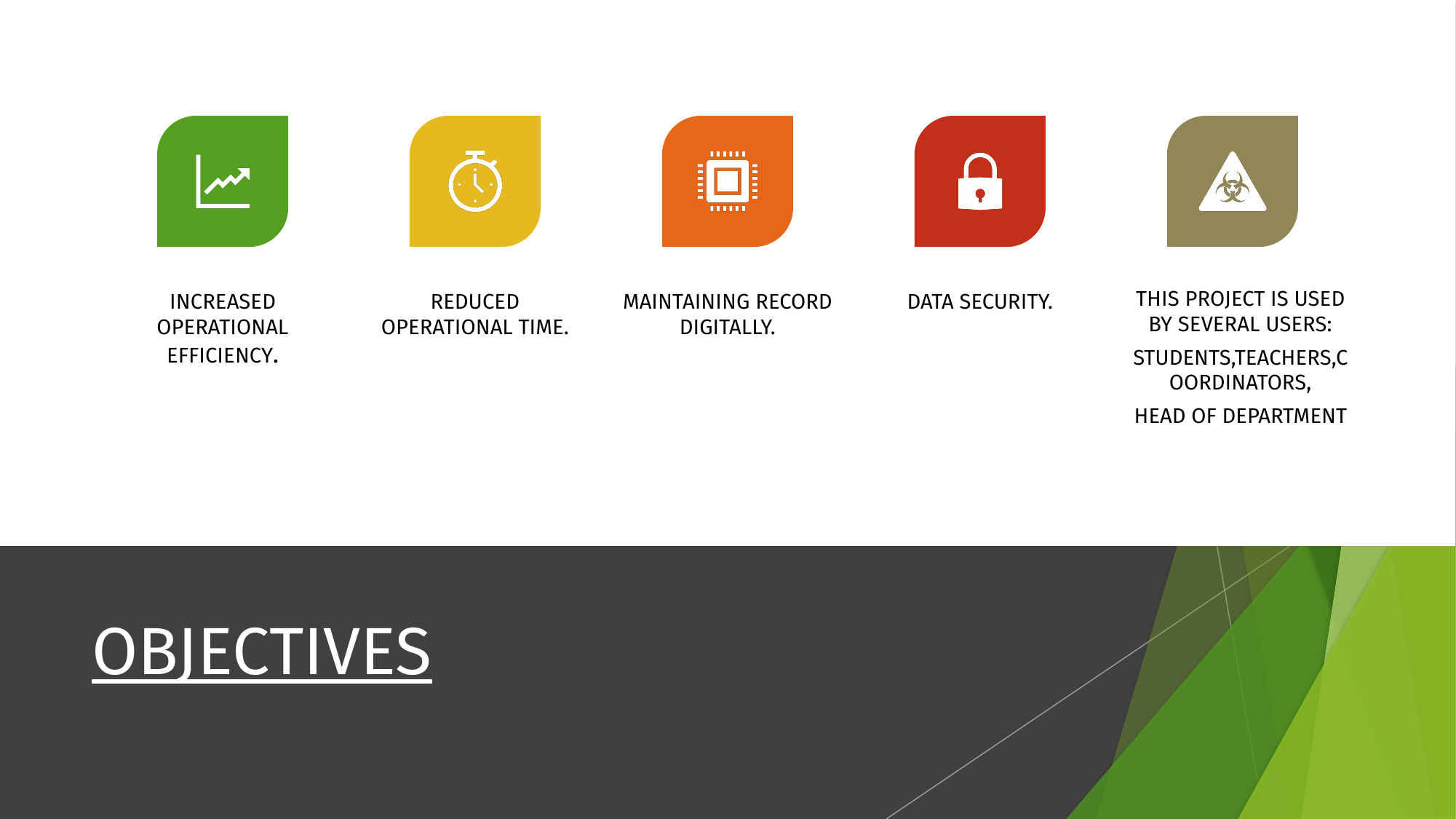

Increased operational efficiency.
Reduced operational time.
Maintaining record digitally.
Data security.
This project is used by several users:
Students,teachers,coordinators,
Head of department

# OBJECTIVES